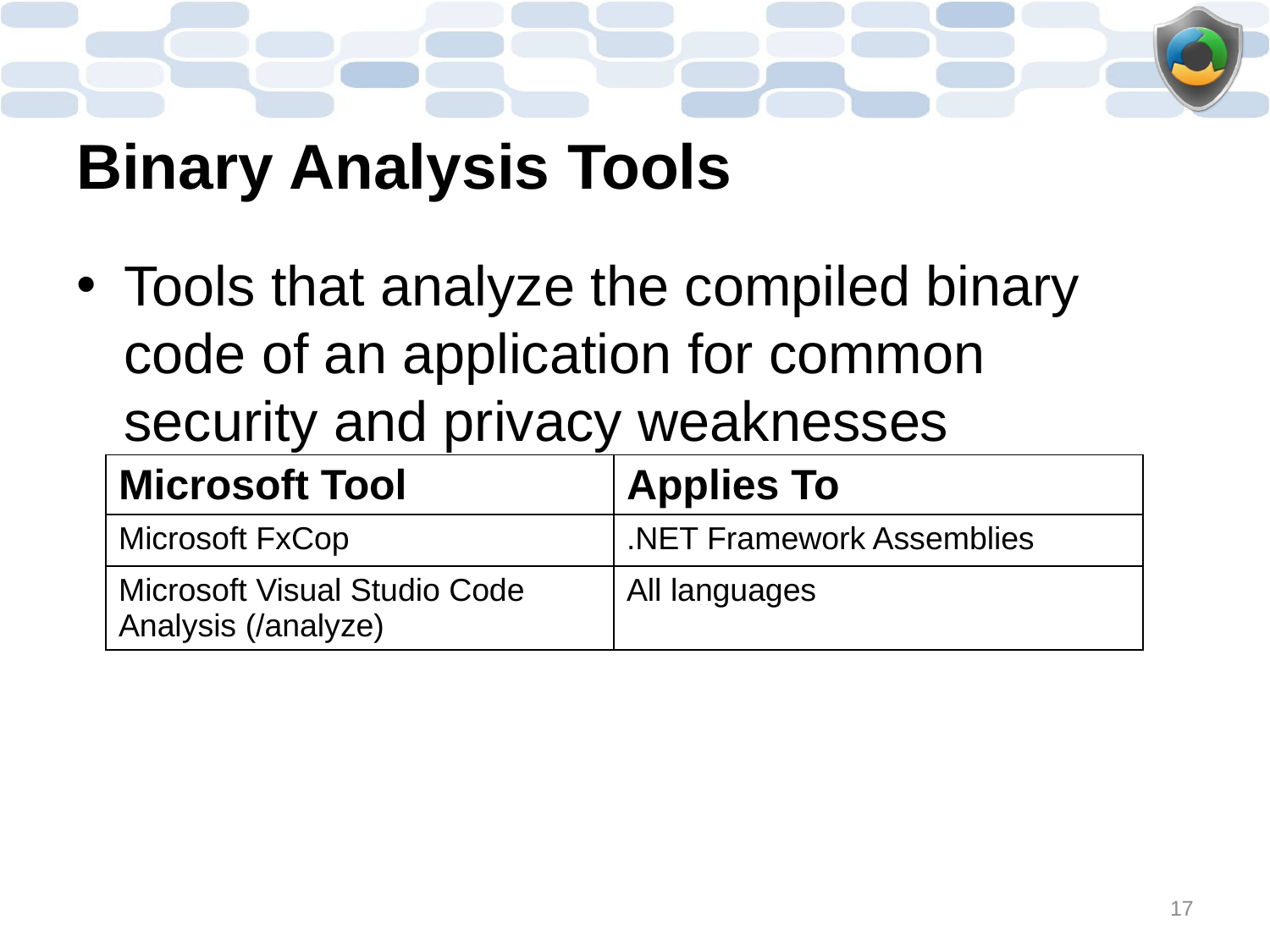

# Binary Analysis Tools
Tools that analyze the compiled binary code of an application for common security and privacy weaknesses
| Microsoft Tool | Applies To |
| --- | --- |
| Microsoft FxCop | .NET Framework Assemblies |
| Microsoft Visual Studio Code Analysis (/analyze) | All languages |
17